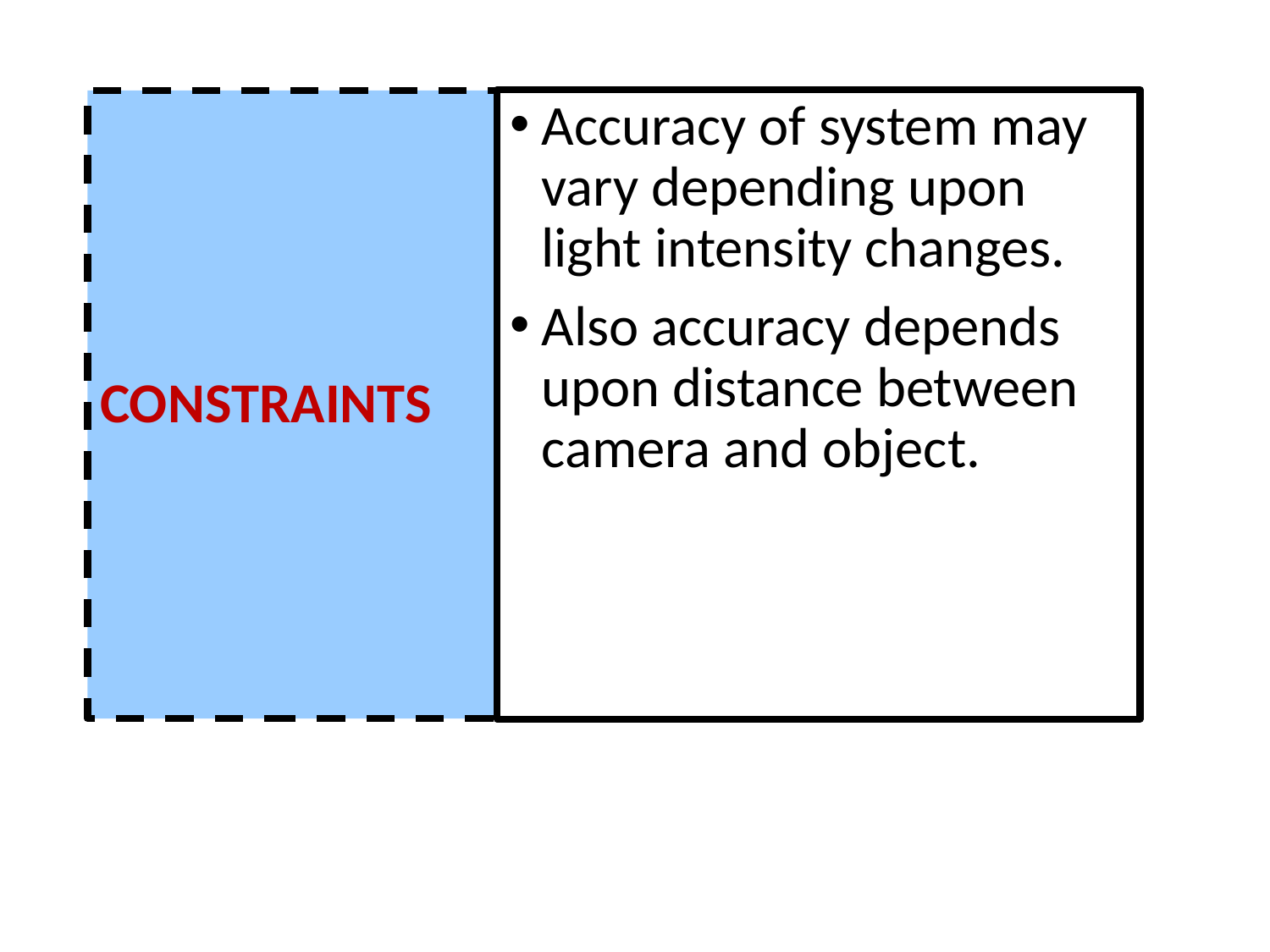

Accuracy of system may vary depending upon light intensity changes.
Also accuracy depends upon distance between camera and object.
# CONSTRAINTS